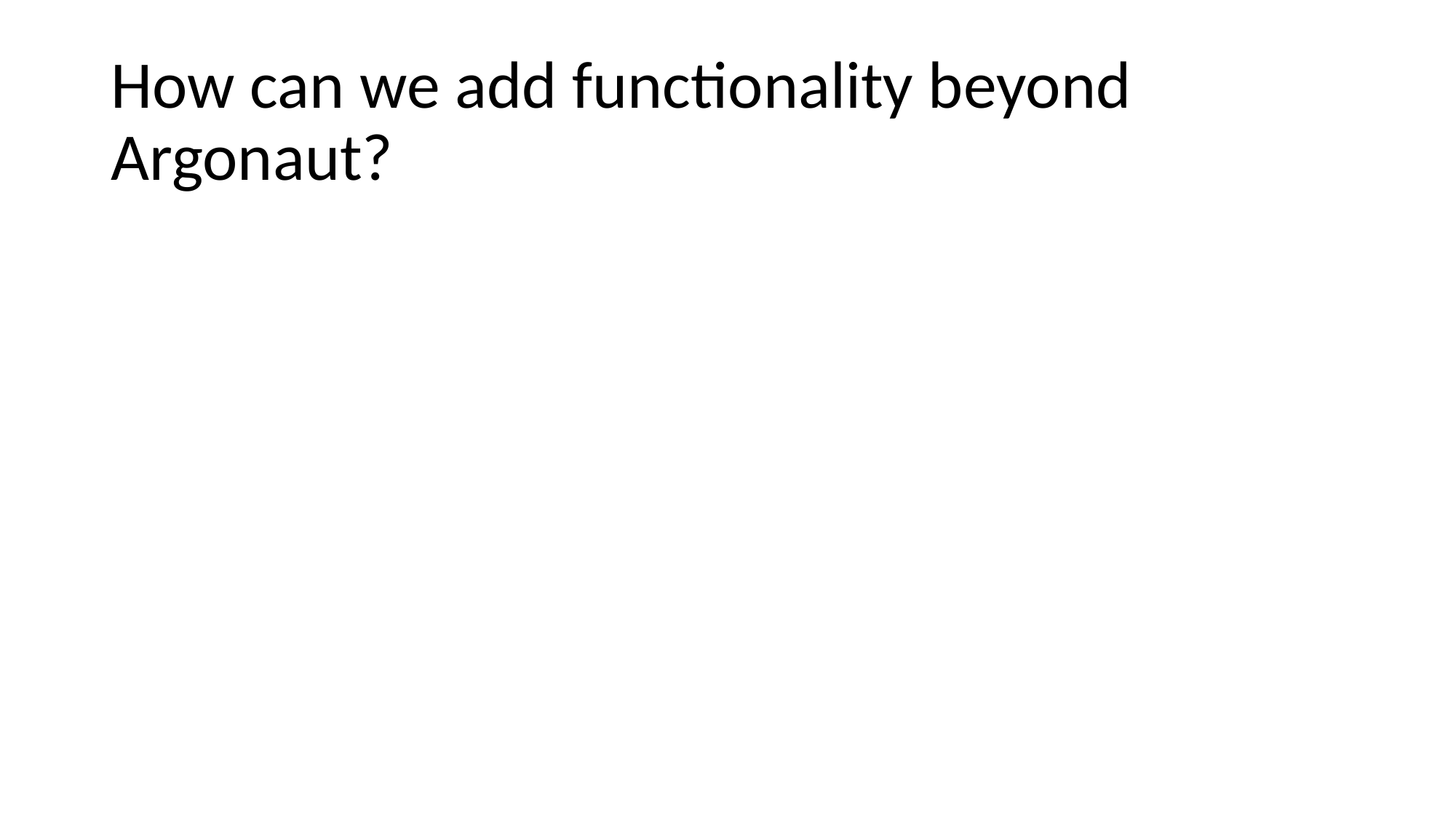

# How can we add functionality beyond Argonaut?